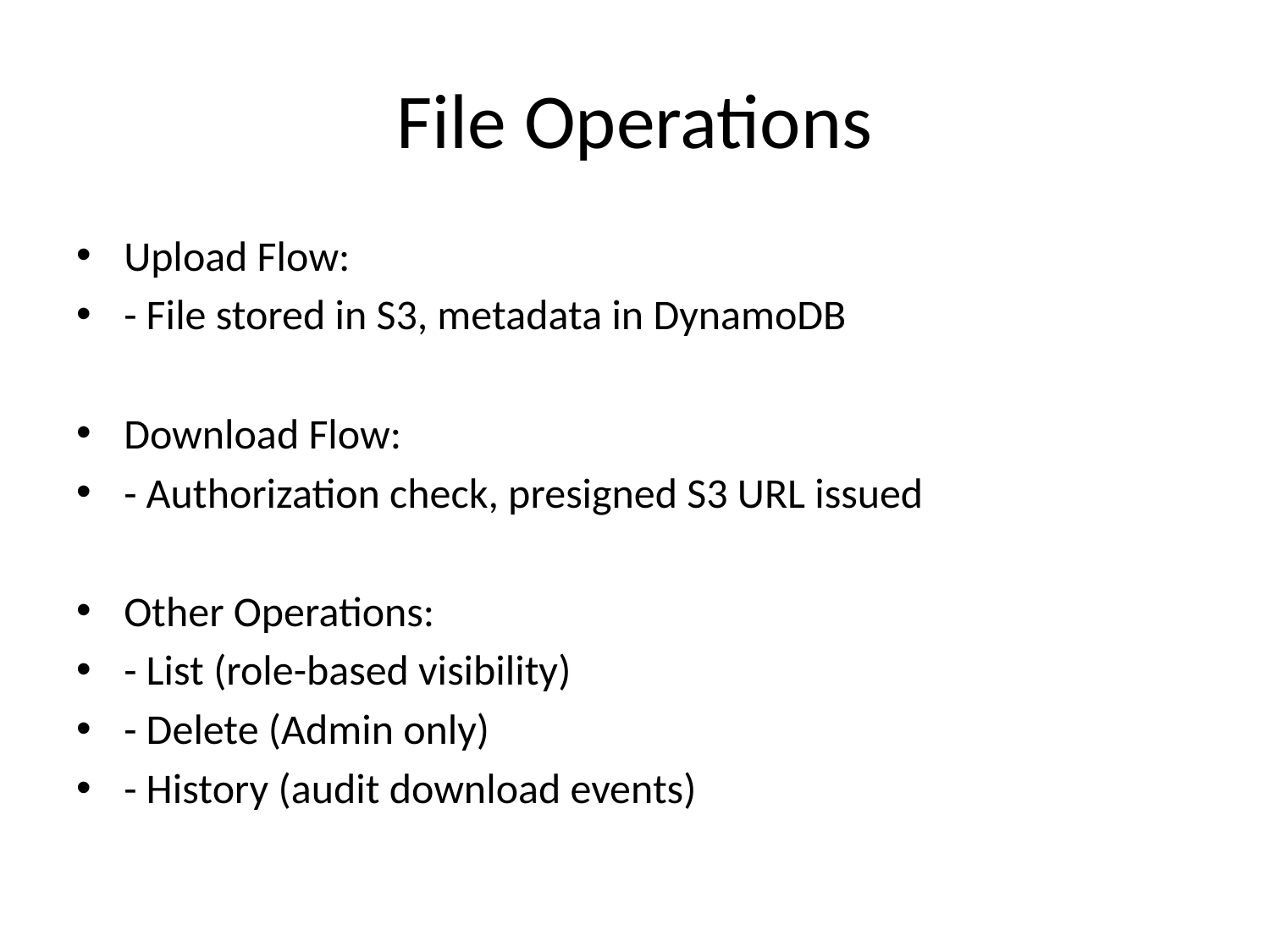

# File Operations
Upload Flow:
- File stored in S3, metadata in DynamoDB

Download Flow:
- Authorization check, presigned S3 URL issued

Other Operations:
- List (role-based visibility)
- Delete (Admin only)
- History (audit download events)